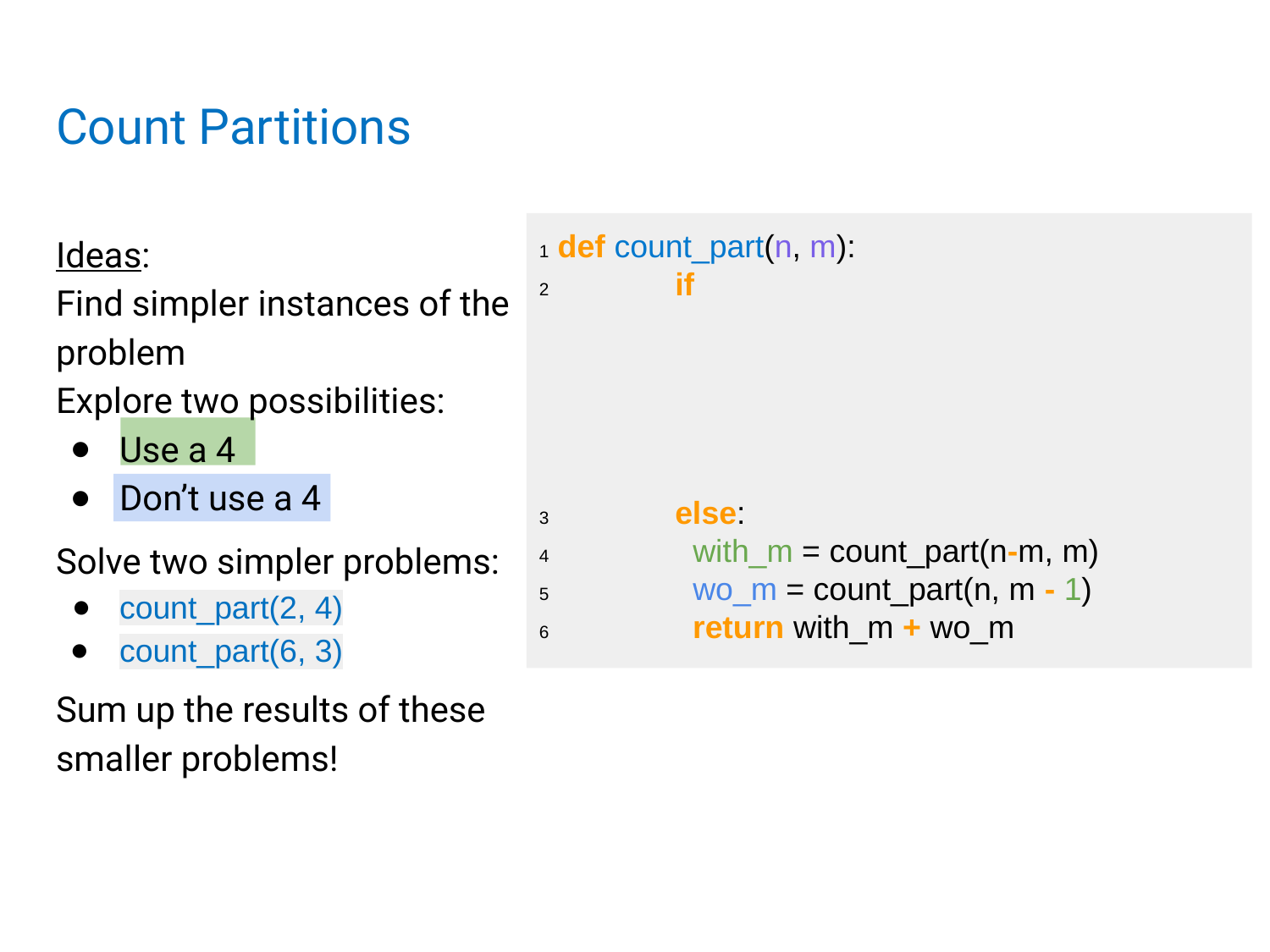

# Count Partitions
Ideas:
Find simpler instances of the problem
Explore two possibilities:
Use a 4
Don’t use a 4
1 def count_part(n, m):
2	 if

3	 else:
4	   with_m = count_part(n-m, m)
5	   wo_m = count_part(n, m - 1)
6	   return with_m + wo_m

Solve two simpler problems:
count_part(2, 4)
count_part(6, 3)
Sum up the results of these smaller problems!